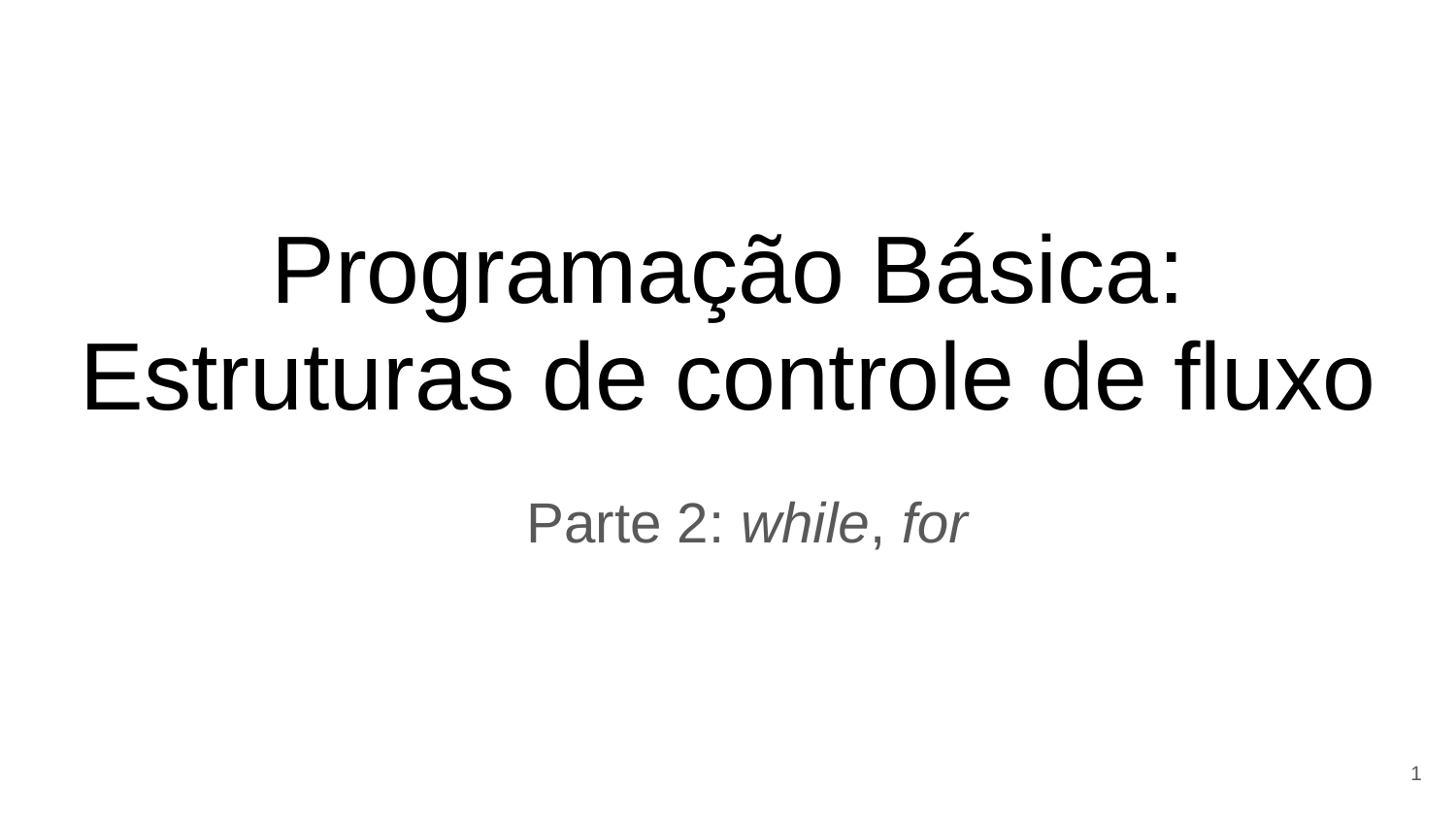

# Programação Básica:
Estruturas de controle de fluxo
Parte 2: while, for
1